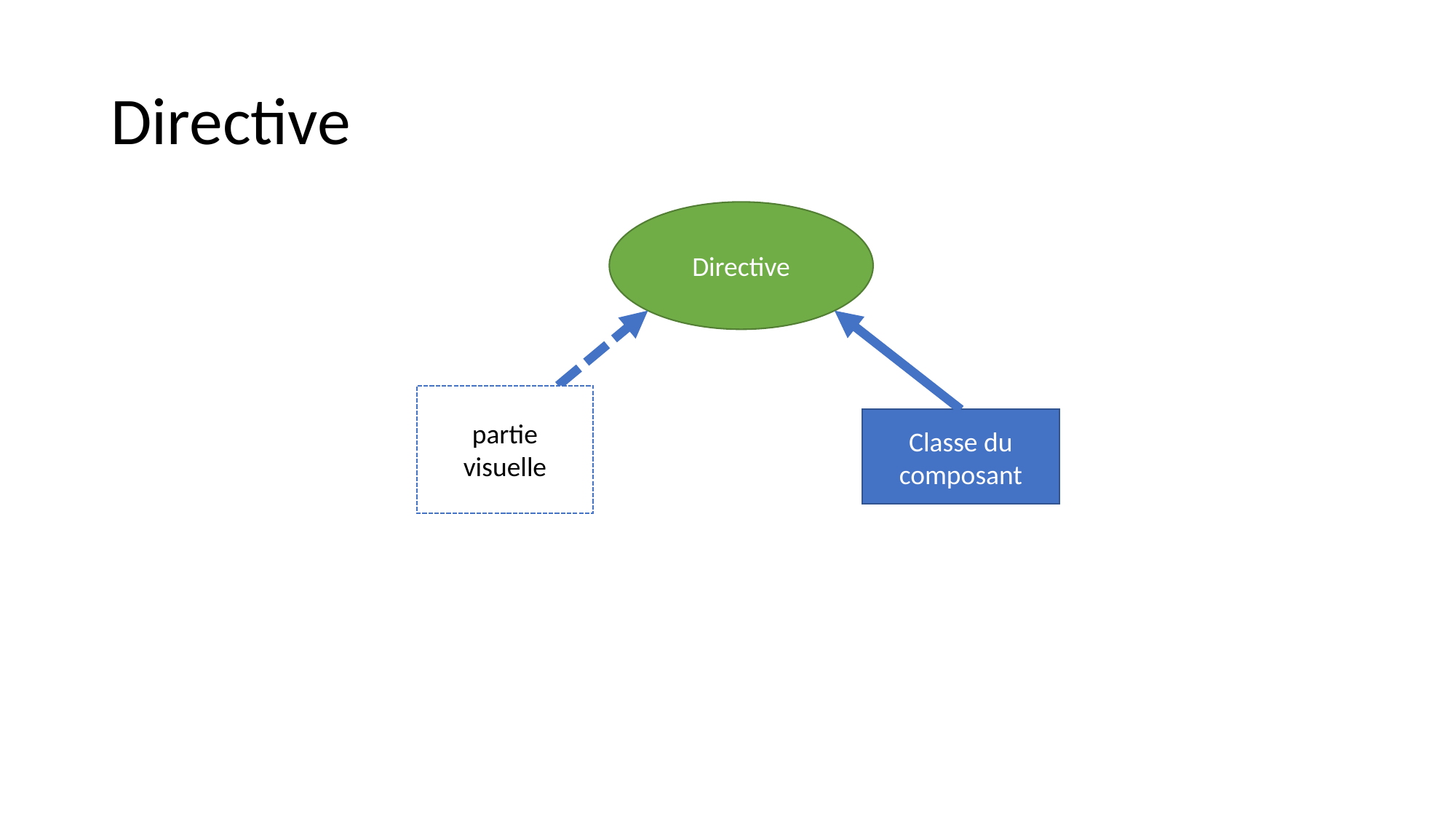

# Directive
Directive
partie visuelle
Classe du composant